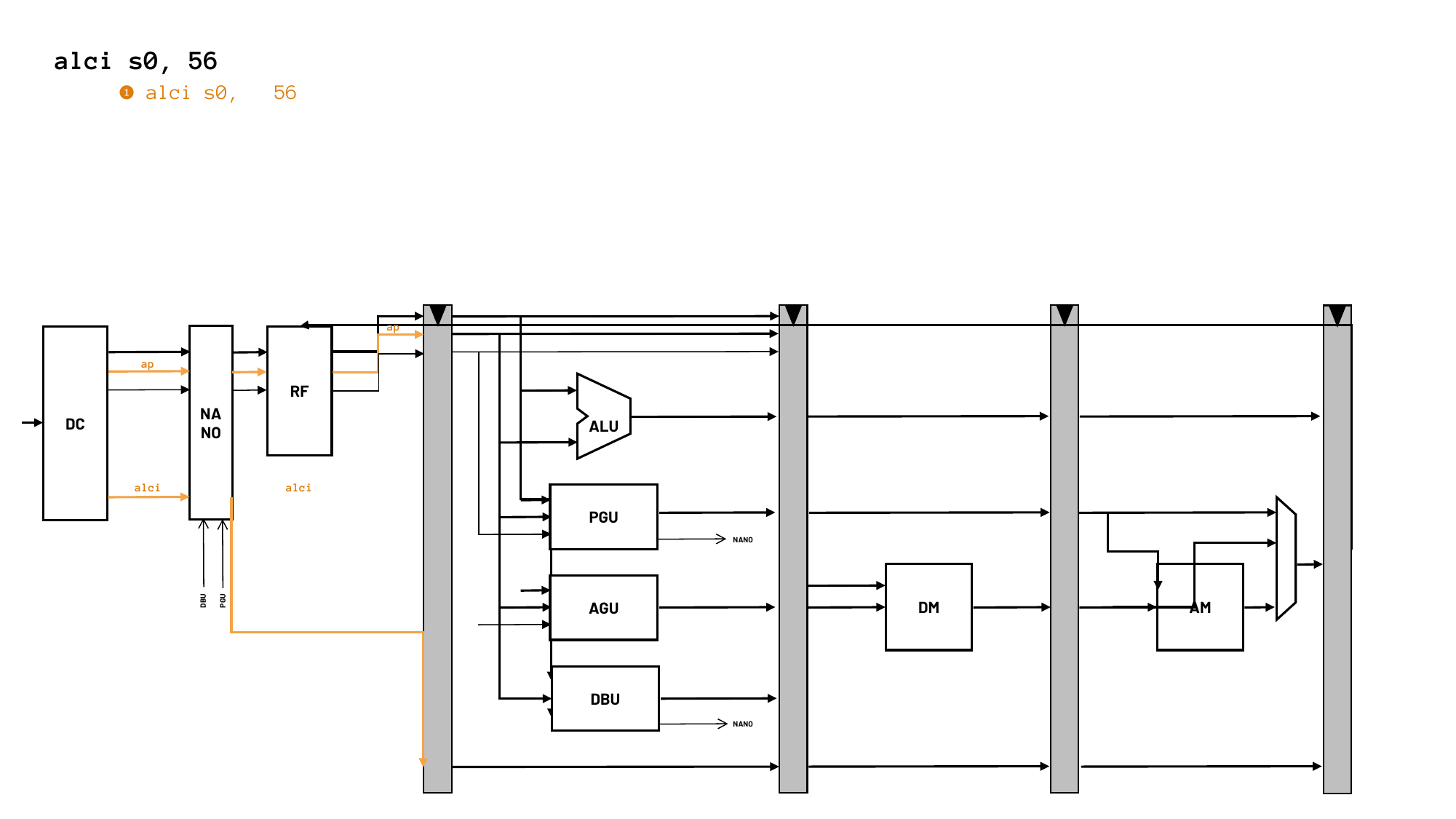

alci s0, 56
❶ alci s0,   56

ap
NANO
RF
DC
ap
  ALU
alci
alci
PGU
NANO

DM
AM
AGU
DBU
PGU
DBU
NANO